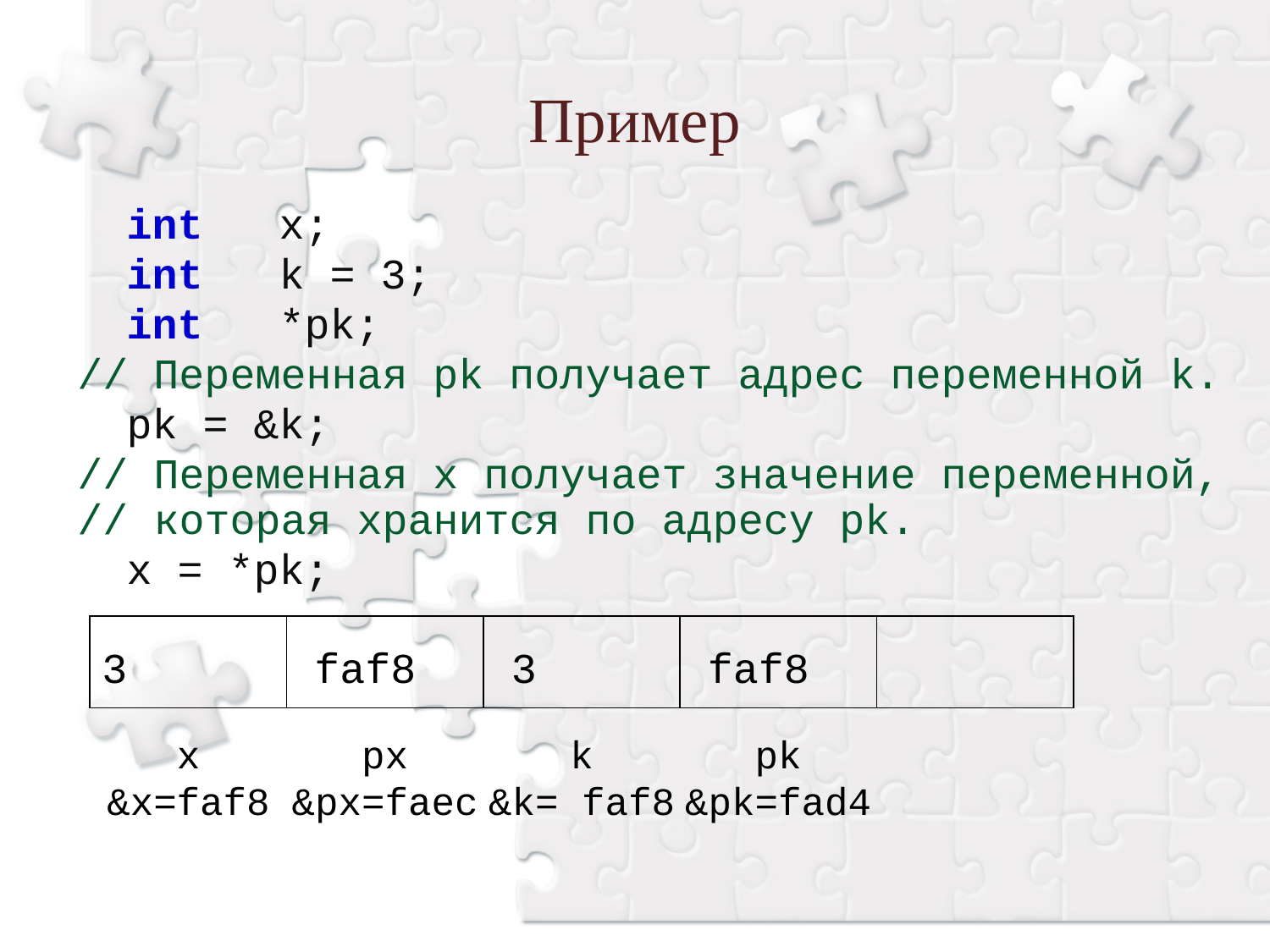

Пример
int   x;
int   k = 3;
int   *pk;
// Переменная pk получает адрес переменной k.
pk = &k;
// Переменная x получает значение переменной,
// которая хранится по адресу pk.
x = *pk;
 3
 faf8
 3
 faf8

x
&x=faf8
px
&px=faec
k
&k= faf8
pk
&pk=fad4